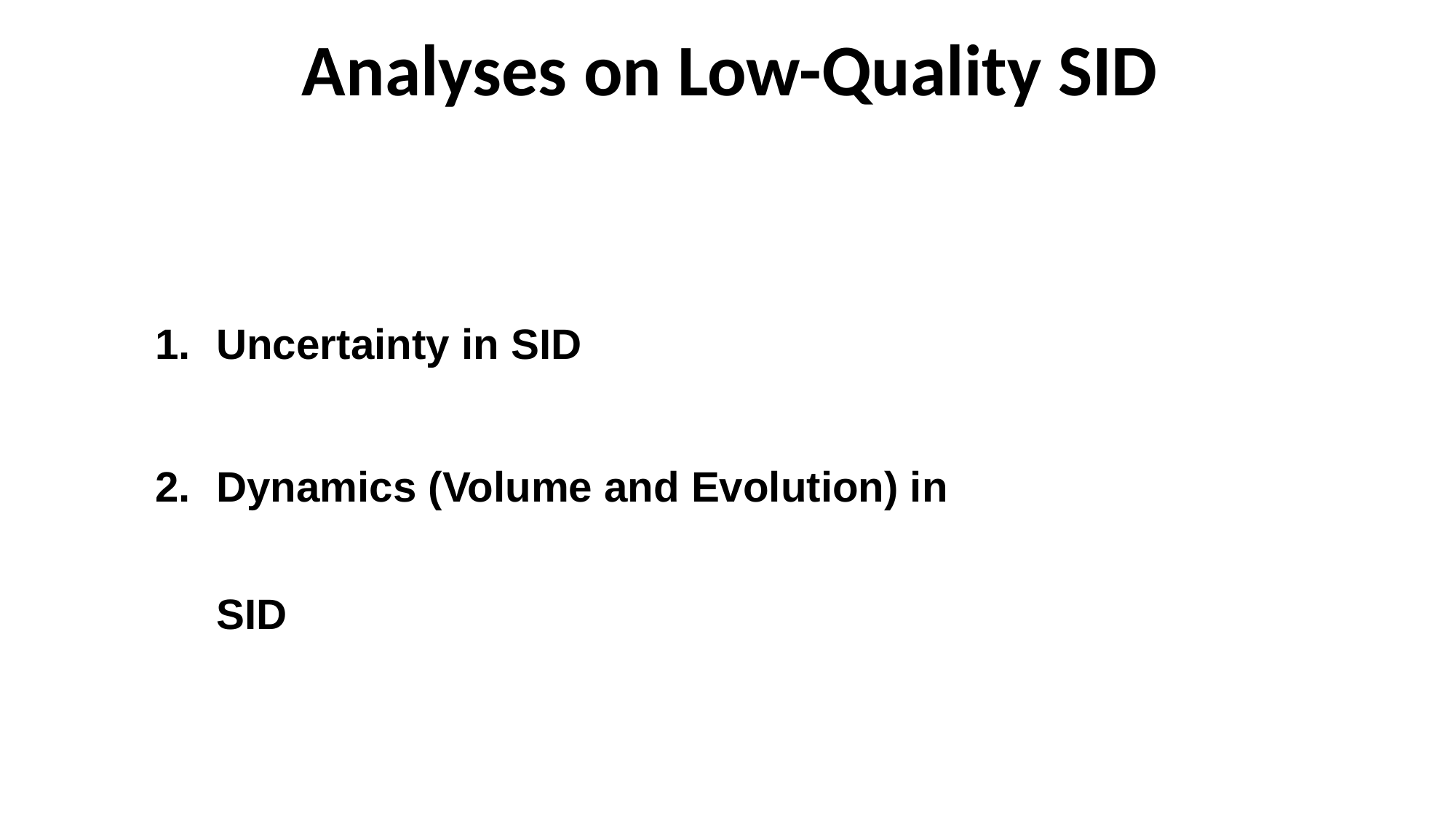

Analyses on Low-Quality SID
Uncertainty in SID
Dynamics (Volume and Evolution) in SID